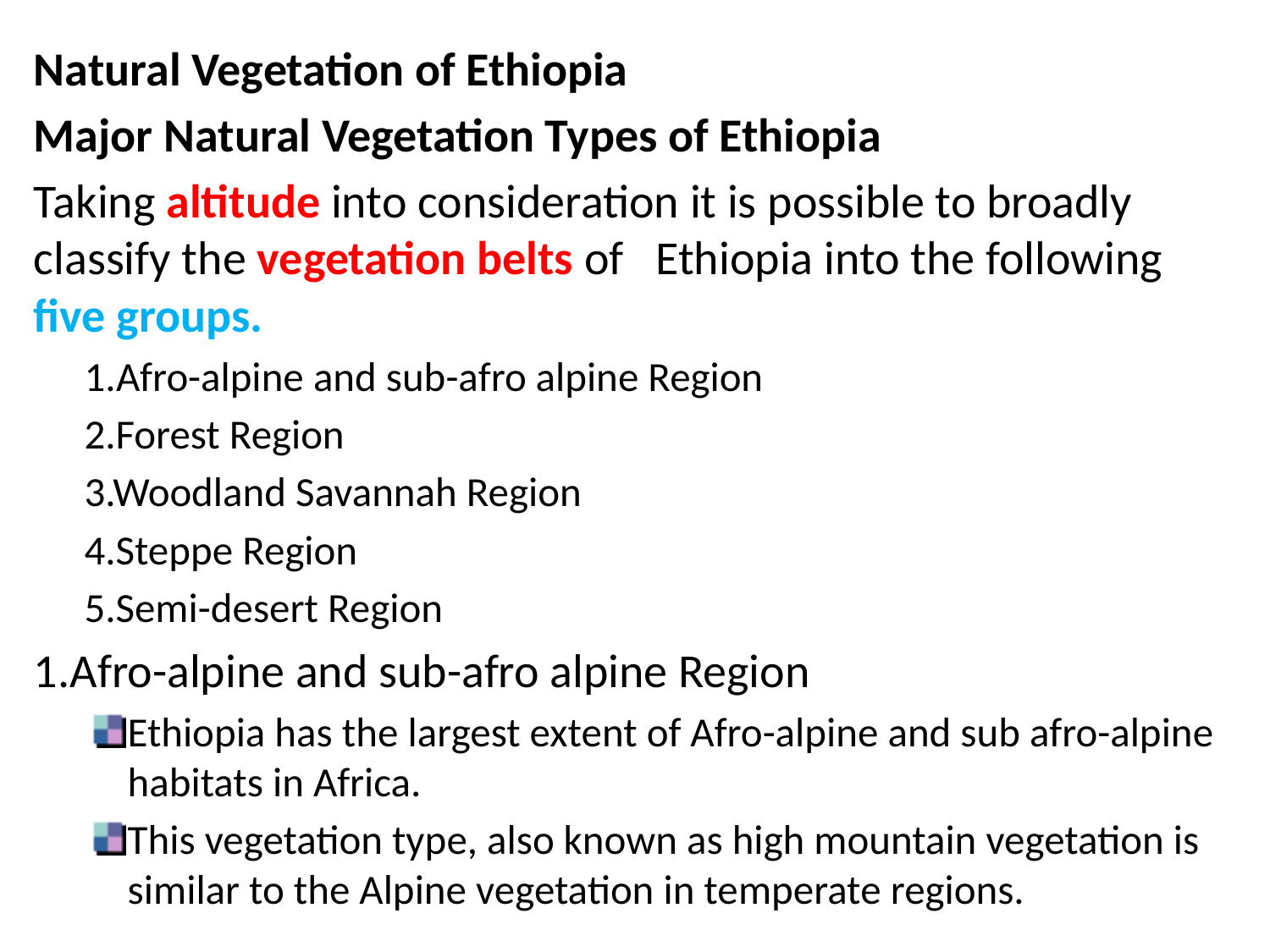

Natural Vegetation of Ethiopia
Major Natural Vegetation Types of Ethiopia
Taking altitude into consideration it is possible to broadly classify the vegetation belts of   Ethiopia into the following five groups.
1.Afro-alpine and sub-afro alpine Region
2.Forest Region
3.Woodland Savannah Region
4.Steppe Region
5.Semi-desert Region
1.Afro-alpine and sub-afro alpine Region
Ethiopia has the largest extent of Afro-alpine and sub afro-alpine habitats in Africa.
This vegetation type, also known as high mountain vegetation is similar to the Alpine vegetation in temperate regions.